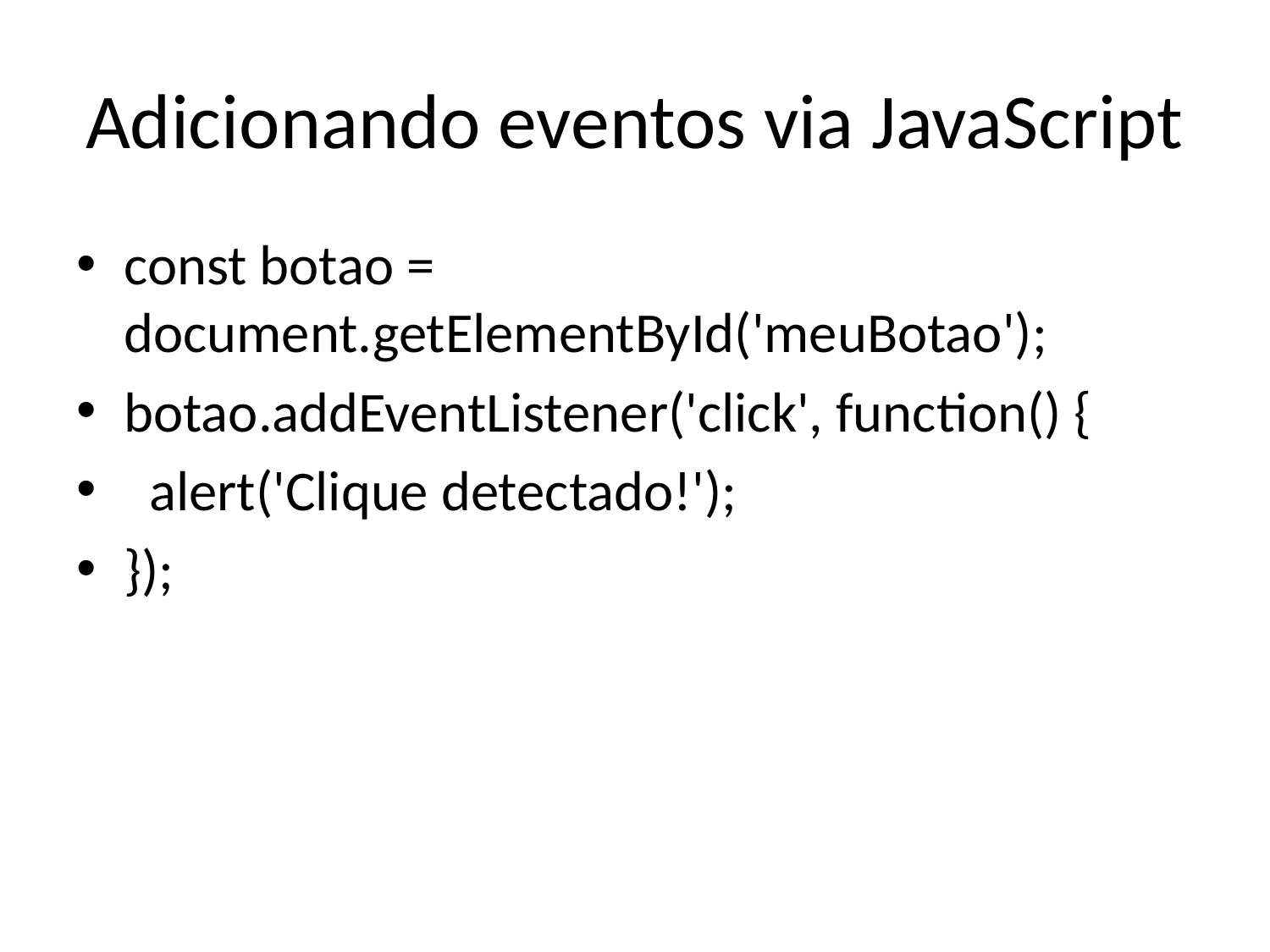

# Adicionando eventos via JavaScript
const botao = document.getElementById('meuBotao');
botao.addEventListener('click', function() {
  alert('Clique detectado!');
});